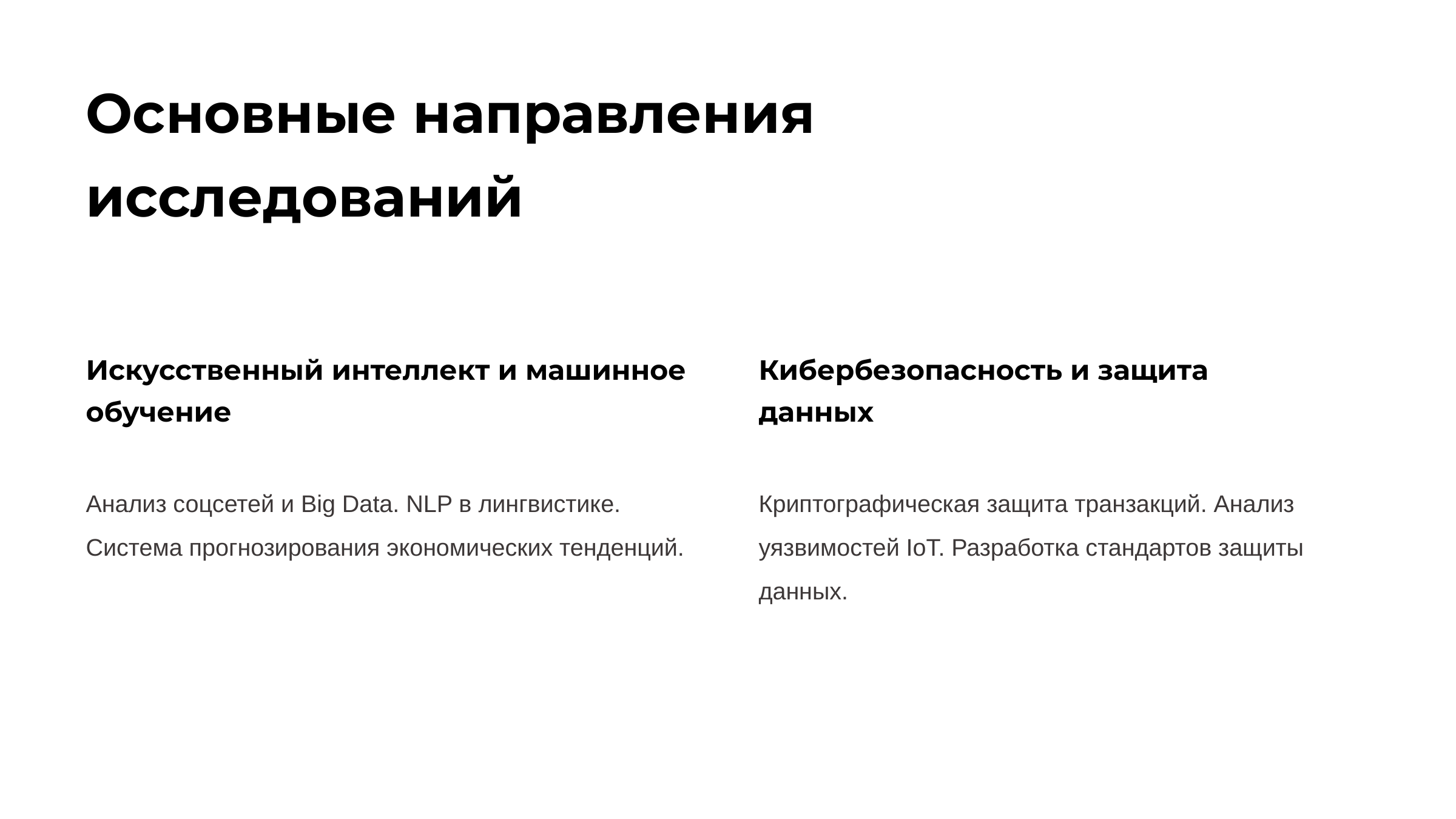

Основные направления исследований
Искусственный интеллект и машинное обучение
Кибербезопасность и защита данных
Анализ соцсетей и Big Data. NLP в лингвистике. Система прогнозирования экономических тенденций.
Криптографическая защита транзакций. Анализ уязвимостей IoT. Разработка стандартов защиты данных.